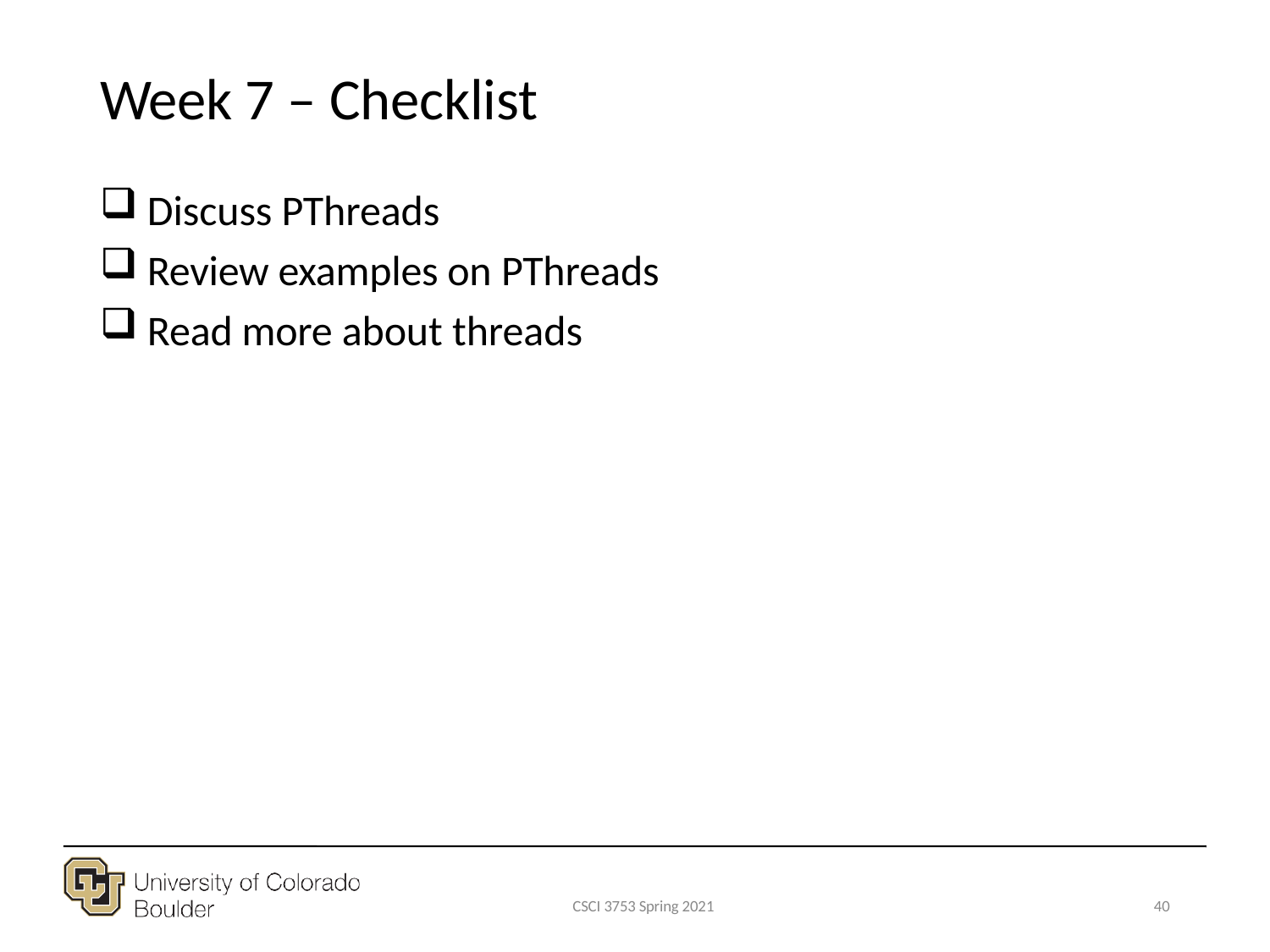

# Week 7 – Checklist
Discuss PThreads
Review examples on PThreads
Read more about threads
CSCI 3753 Spring 2021
40